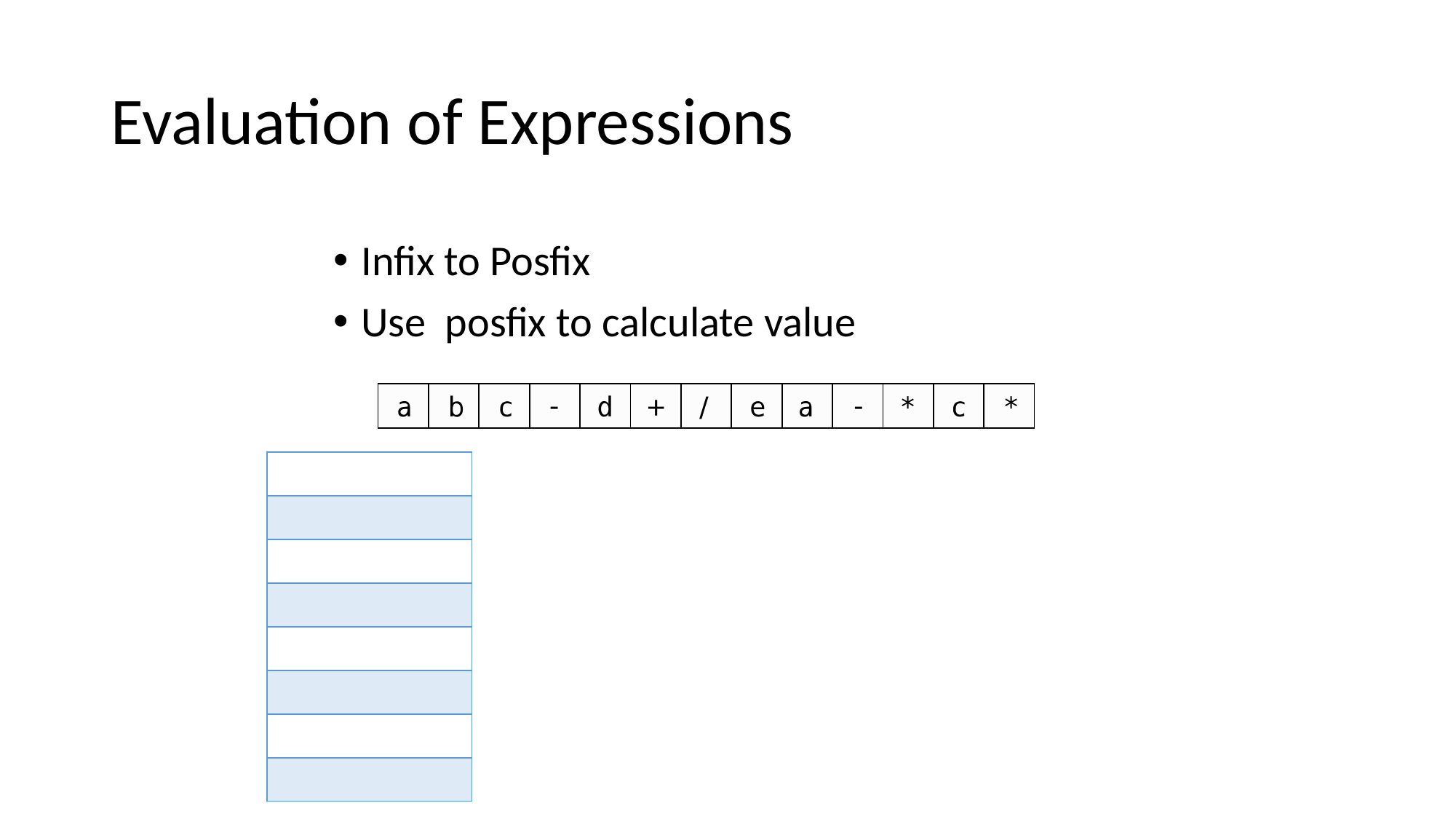

# Evaluation of Expressions
Infix to Posfix
Use  posfix to calculate value

|  |  |  |  |  |  |  |  |  |  |  |  |  |
| --- | --- | --- | --- | --- | --- | --- | --- | --- | --- | --- | --- | --- |
a
b
c
-
d
+
/
e
a
-
*
c
*
|  |
| --- |
|  |
|  |
|  |
|  |
|  |
|  |
|  |